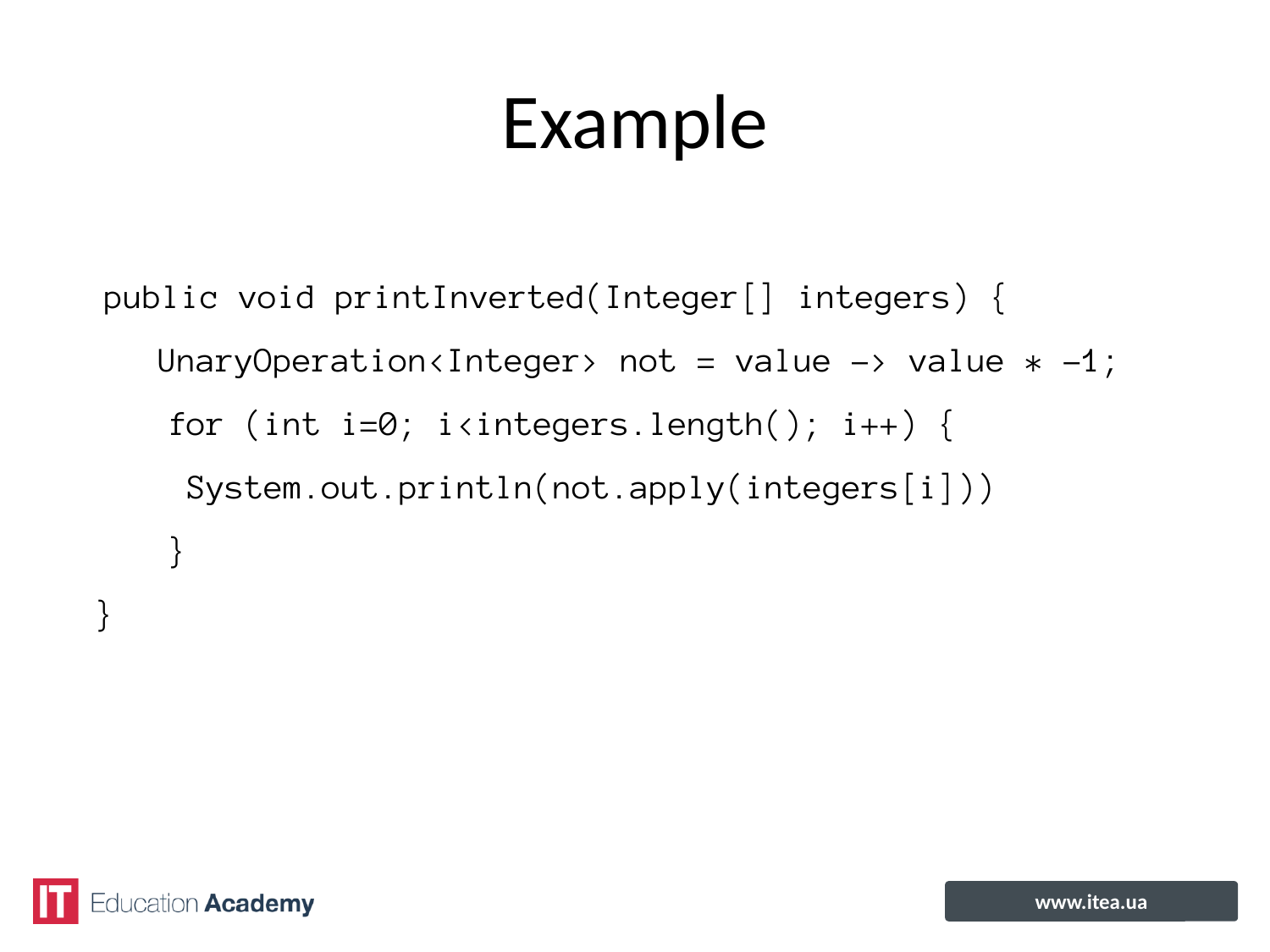

# Example

public void printInverted(Integer[] integers) {
UnaryOperation<Integer> not = value -> value * -1;
for (int i=0; i<integers.length(); i++) {
	System.out.println(not.apply(integers[i]))
}
 }